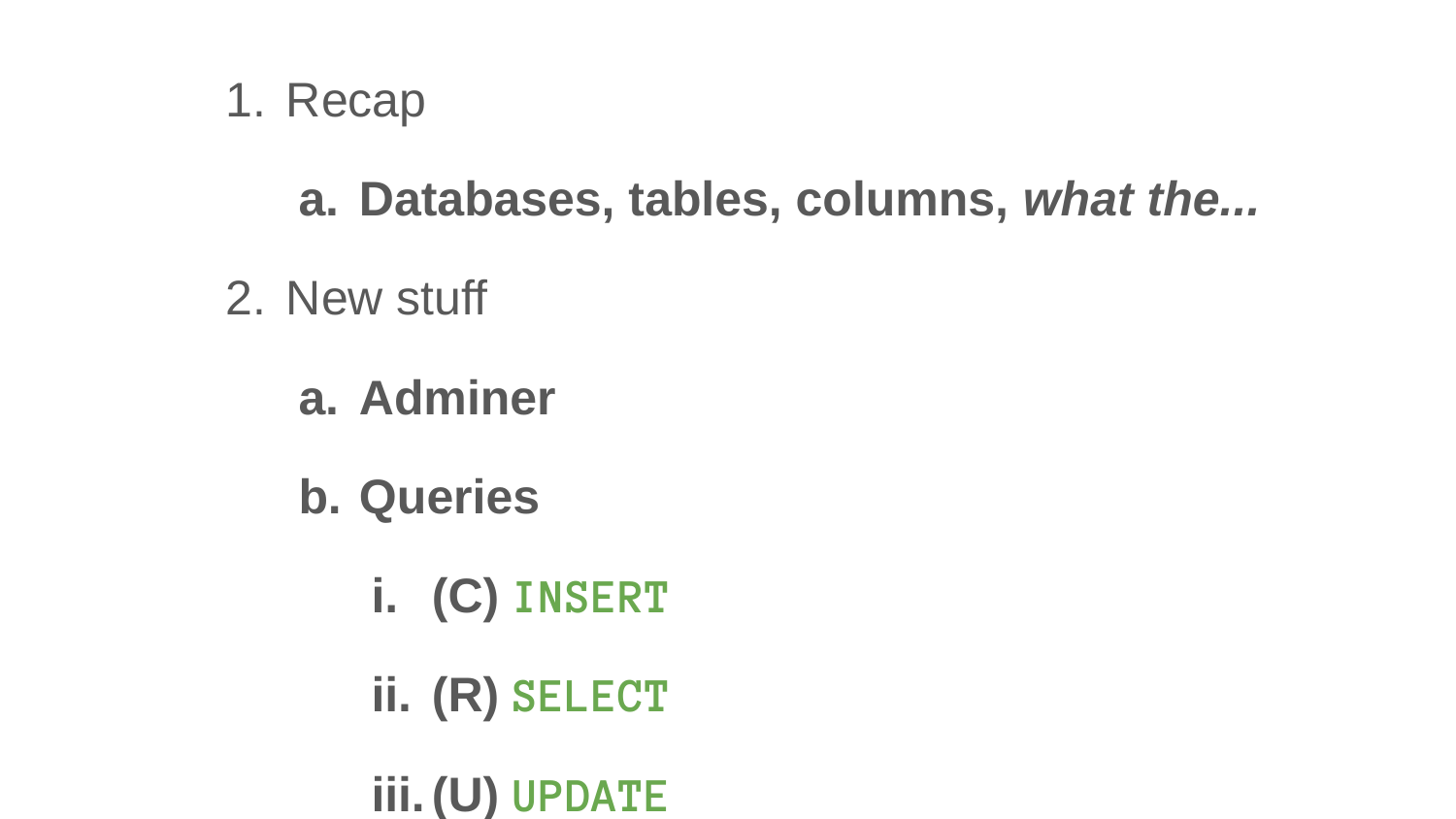

Recap
Databases, tables, columns, what the...
New stuff
Adminer
Queries
(C) INSERT
(R) SELECT
(U) UPDATE
(D) DELETE
Database + PHP = ❤